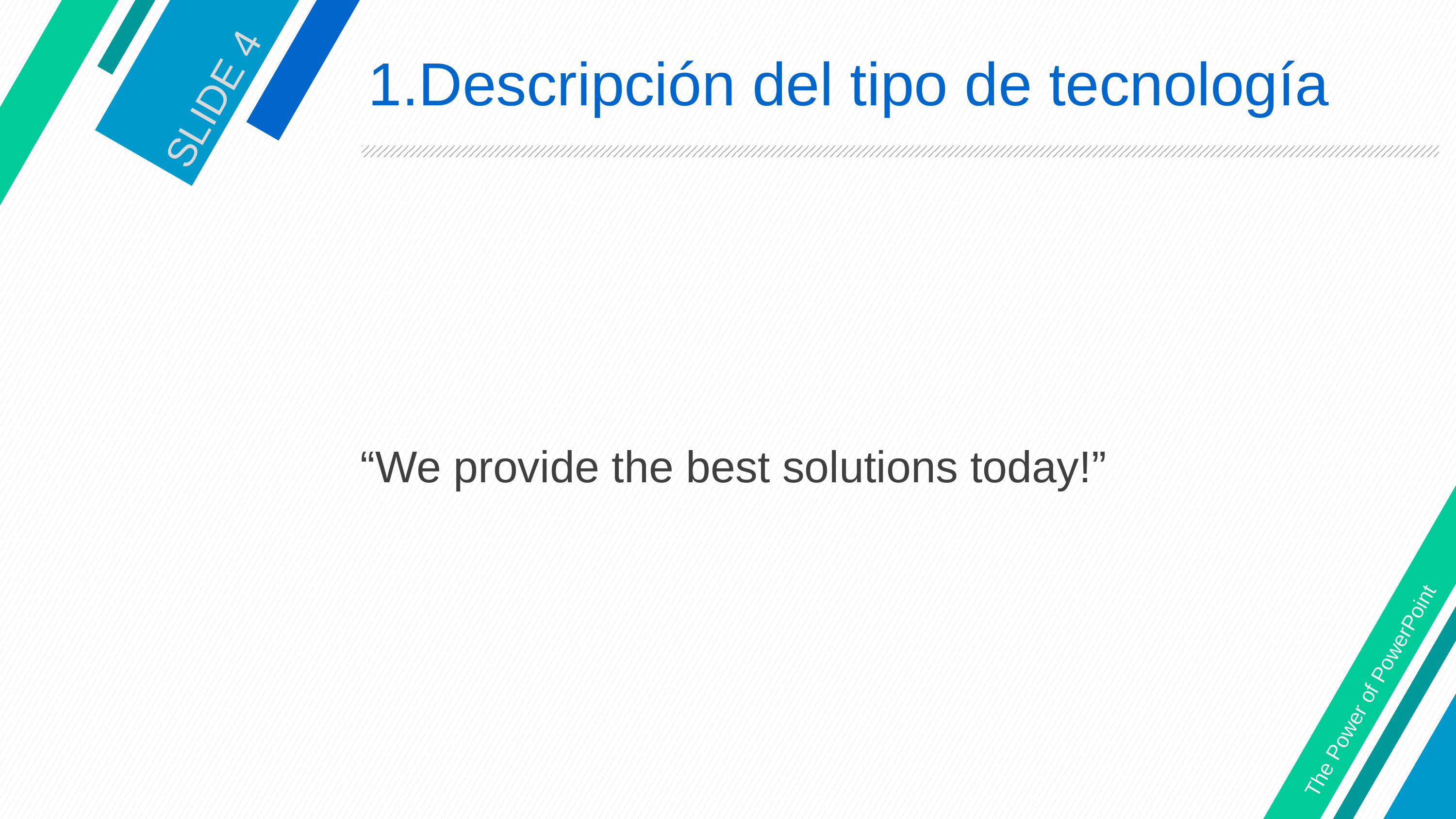

# 1.Descripción del tipo de tecnología
SLIDE 4
“We provide the best solutions today!”
The Power of PowerPoint